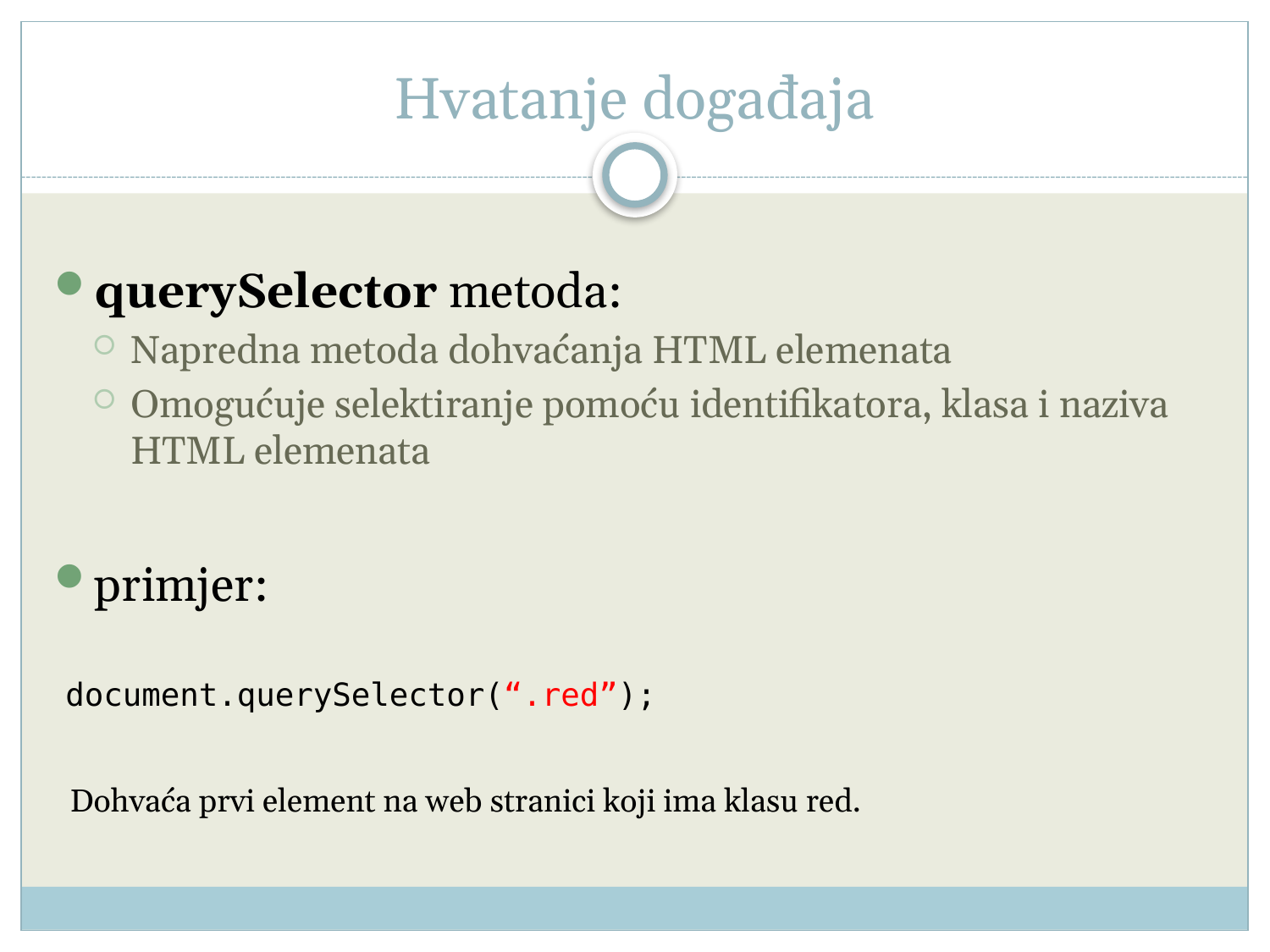

# Hvatanje događaja
querySelector metoda:
Napredna metoda dohvaćanja HTML elemenata
Omogućuje selektiranje pomoću identifikatora, klasa i naziva HTML elemenata

primjer:
document.querySelector(“.red”);
Dohvaća prvi element na web stranici koji ima klasu red.